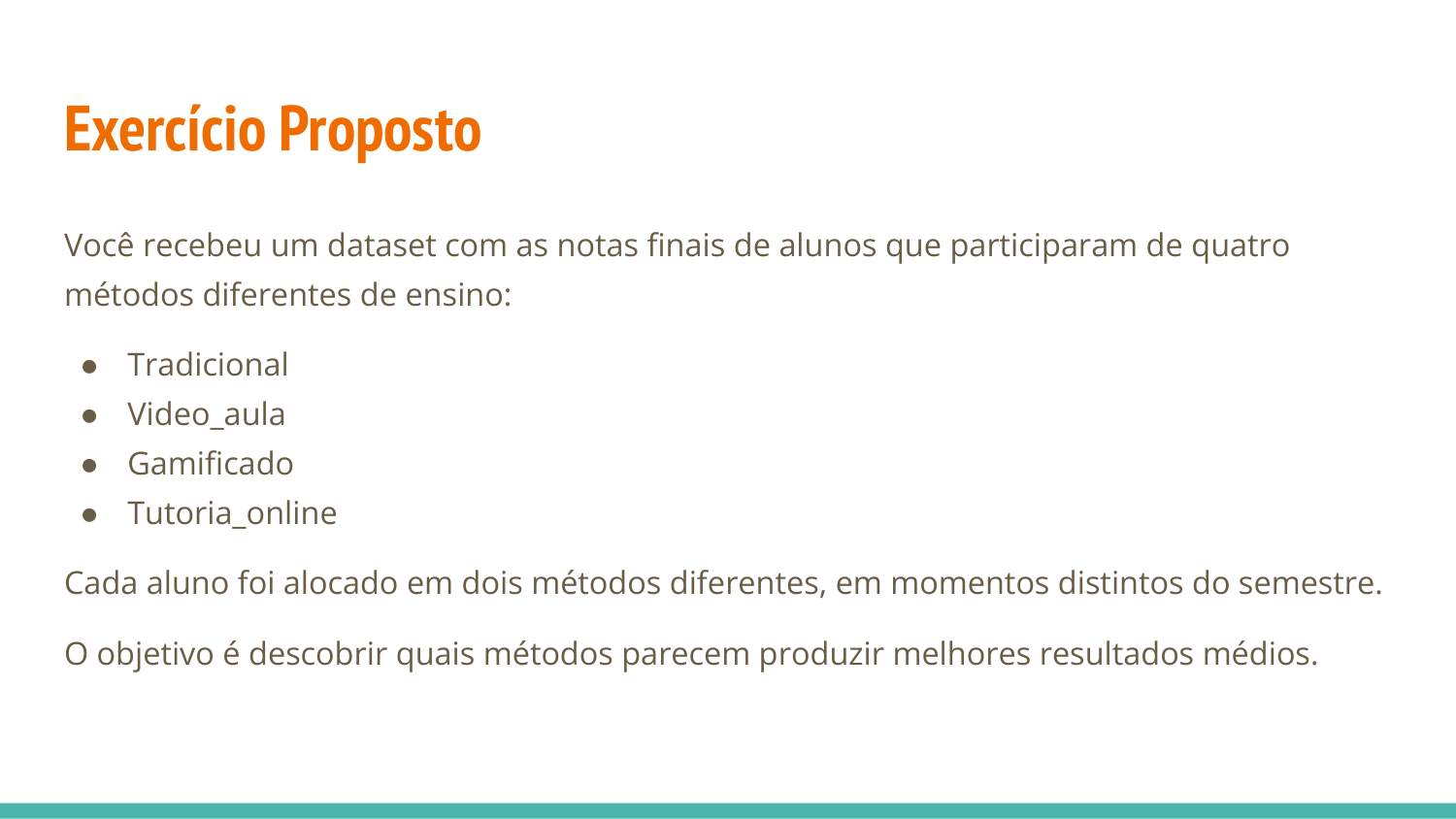

# Exercício Proposto
Você recebeu um dataset com as notas finais de alunos que participaram de quatro métodos diferentes de ensino:
Tradicional
Video_aula
Gamificado
Tutoria_online
Cada aluno foi alocado em dois métodos diferentes, em momentos distintos do semestre.
O objetivo é descobrir quais métodos parecem produzir melhores resultados médios.